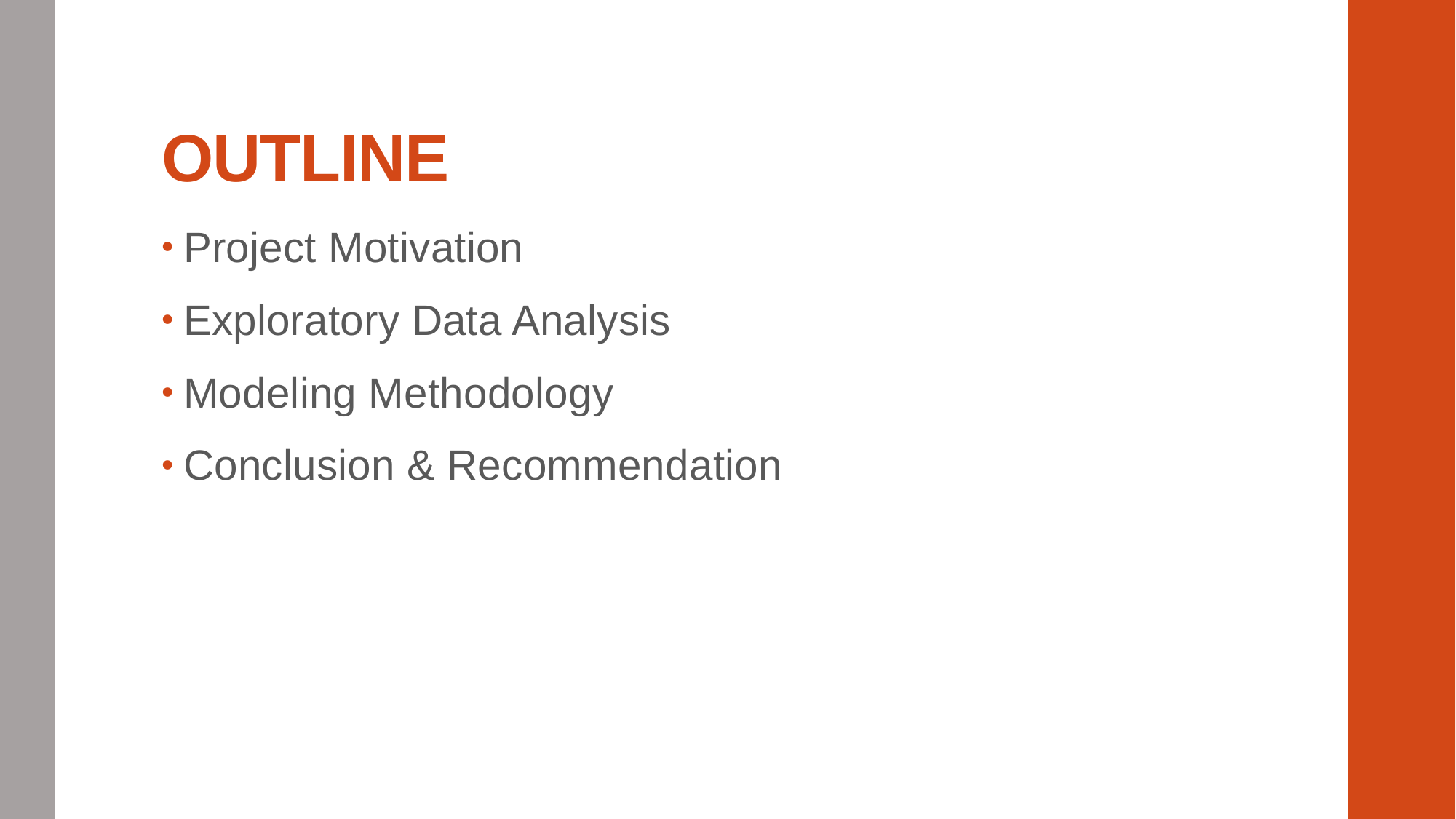

# OUTLINE
Project Motivation
Exploratory Data Analysis
Modeling Methodology
Conclusion & Recommendation